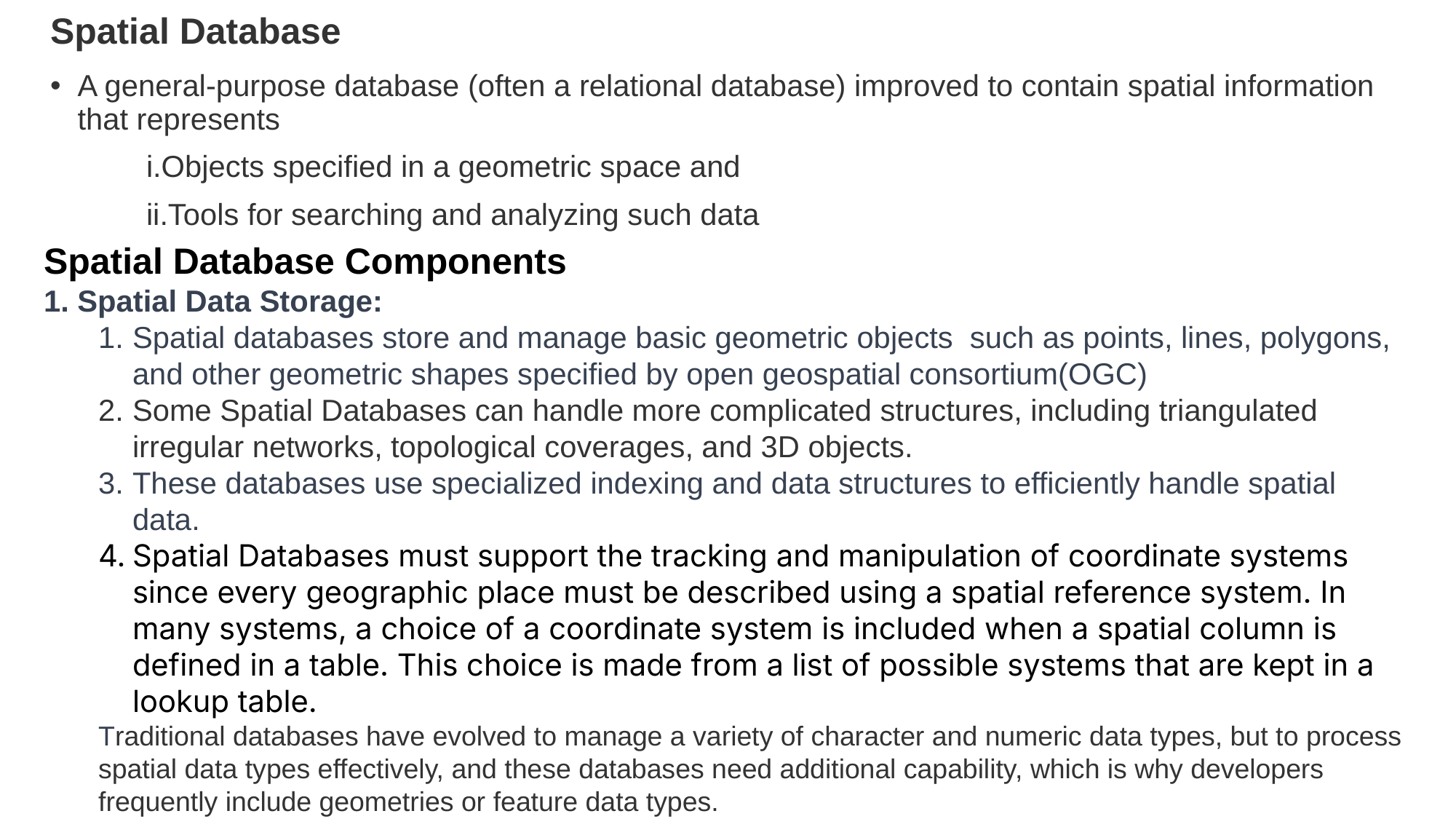

# Spatial Database
A general-purpose database (often a relational database) improved to contain spatial information that represents
Objects specified in a geometric space and
Tools for searching and analyzing such data
Spatial Database Components
1. Spatial Data Storage:
Spatial databases store and manage basic geometric objects  such as points, lines, polygons, and other geometric shapes specified by open geospatial consortium(OGC)
Some Spatial Databases can handle more complicated structures, including triangulated irregular networks, topological coverages, and 3D objects.
These databases use specialized indexing and data structures to efficiently handle spatial data.
Spatial Databases must support the tracking and manipulation of coordinate systems since every geographic place must be described using a spatial reference system. In many systems, a choice of a coordinate system is included when a spatial column is defined in a table. This choice is made from a list of possible systems that are kept in a lookup table.
Traditional databases have evolved to manage a variety of character and numeric data types, but to process spatial data types effectively, and these databases need additional capability, which is why developers frequently include geometries or feature data types.
Nearly all relational and Object-relational Database Management Systems currently in use have spatial extensions, and a few GIS software companies have created their own spatial extensions for Database Management Systems.